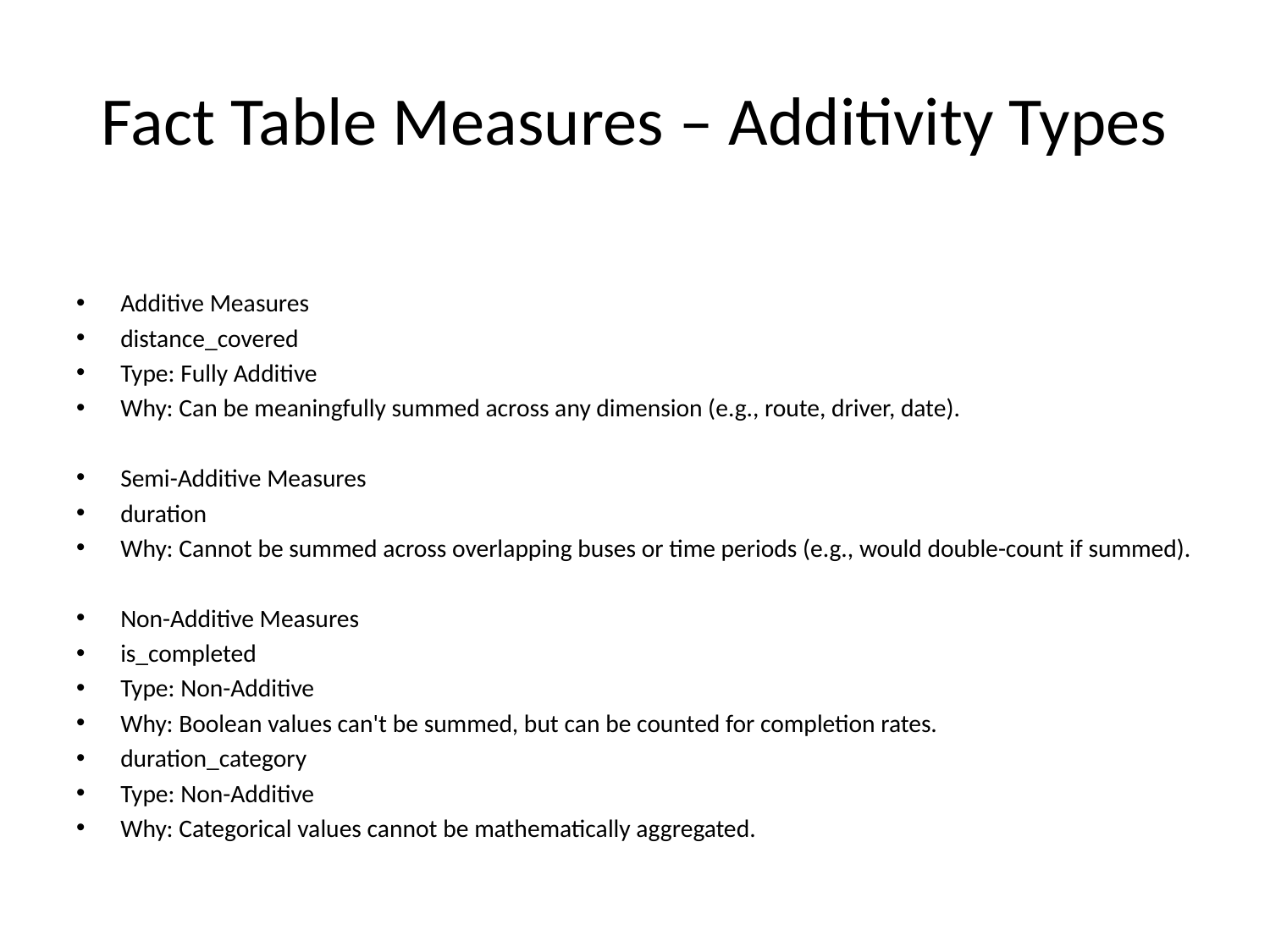

# Fact Table Measures – Additivity Types

Additive Measures
distance_covered
Type: Fully Additive
Why: Can be meaningfully summed across any dimension (e.g., route, driver, date).

Semi-Additive Measures
duration
Why: Cannot be summed across overlapping buses or time periods (e.g., would double-count if summed).

Non-Additive Measures
is_completed
Type: Non-Additive
Why: Boolean values can't be summed, but can be counted for completion rates.
duration_category
Type: Non-Additive
Why: Categorical values cannot be mathematically aggregated.